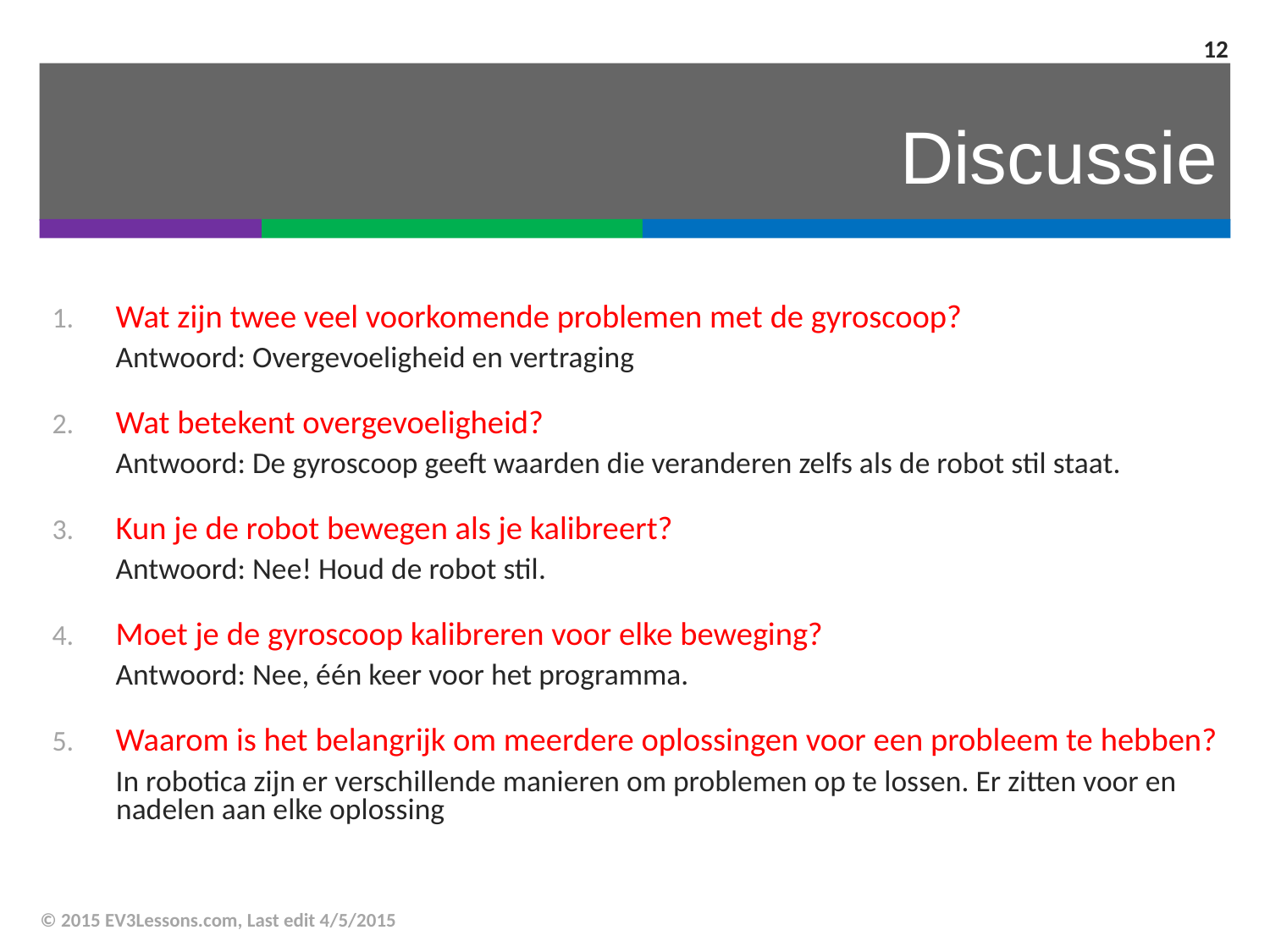

12
# Discussie
Wat zijn twee veel voorkomende problemen met de gyroscoop?
Antwoord: Overgevoeligheid en vertraging
Wat betekent overgevoeligheid?
Antwoord: De gyroscoop geeft waarden die veranderen zelfs als de robot stil staat.
Kun je de robot bewegen als je kalibreert?
Antwoord: Nee! Houd de robot stil.
Moet je de gyroscoop kalibreren voor elke beweging?
Antwoord: Nee, één keer voor het programma.
Waarom is het belangrijk om meerdere oplossingen voor een probleem te hebben?
In robotica zijn er verschillende manieren om problemen op te lossen. Er zitten voor en nadelen aan elke oplossing
© 2015 EV3Lessons.com, Last edit 4/5/2015